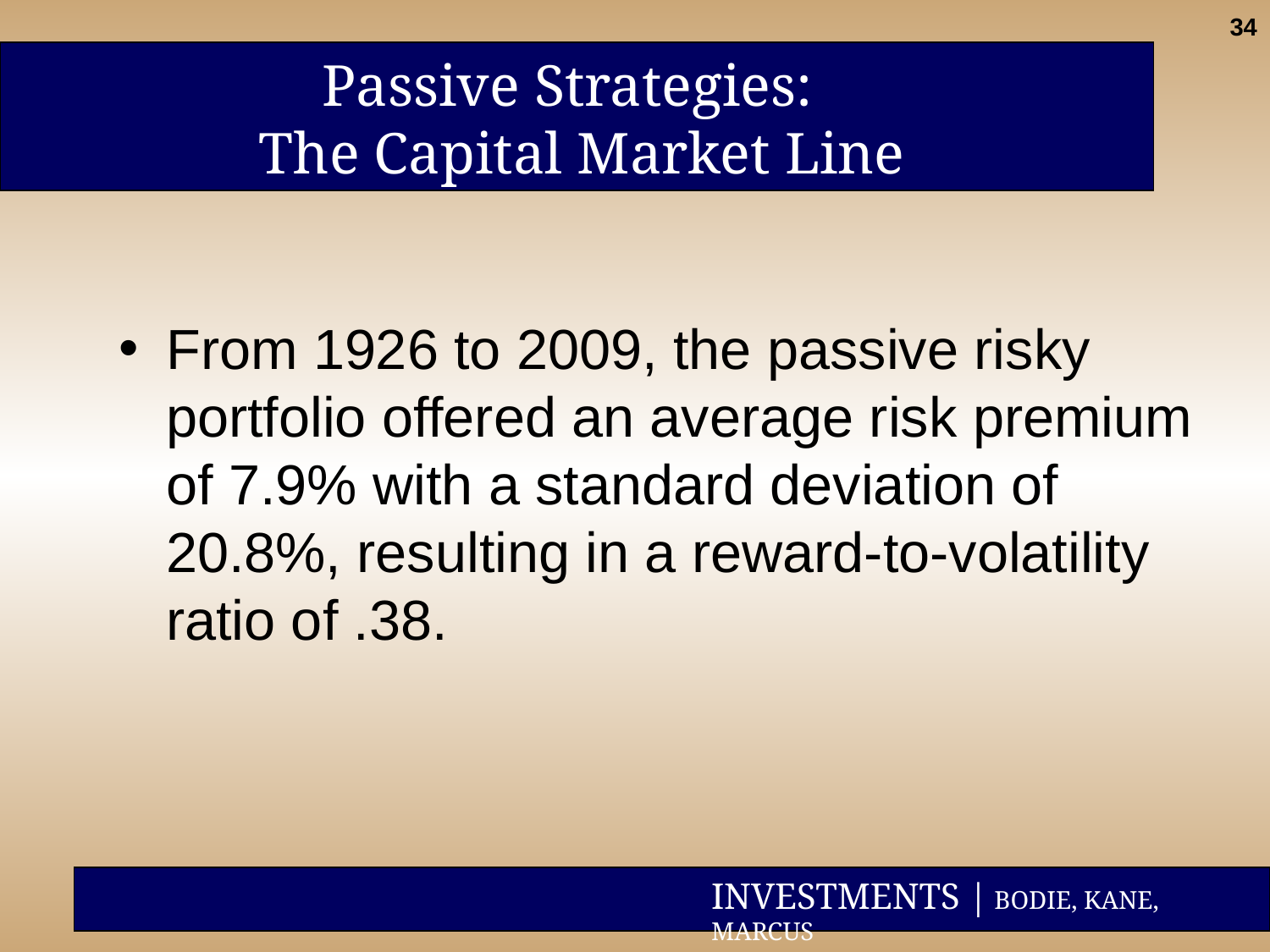

34
Passive Strategies:
The Capital Market Line
From 1926 to 2009, the passive risky portfolio offered an average risk premium of 7.9% with a standard deviation of 20.8%, resulting in a reward-to-volatility ratio of .38.